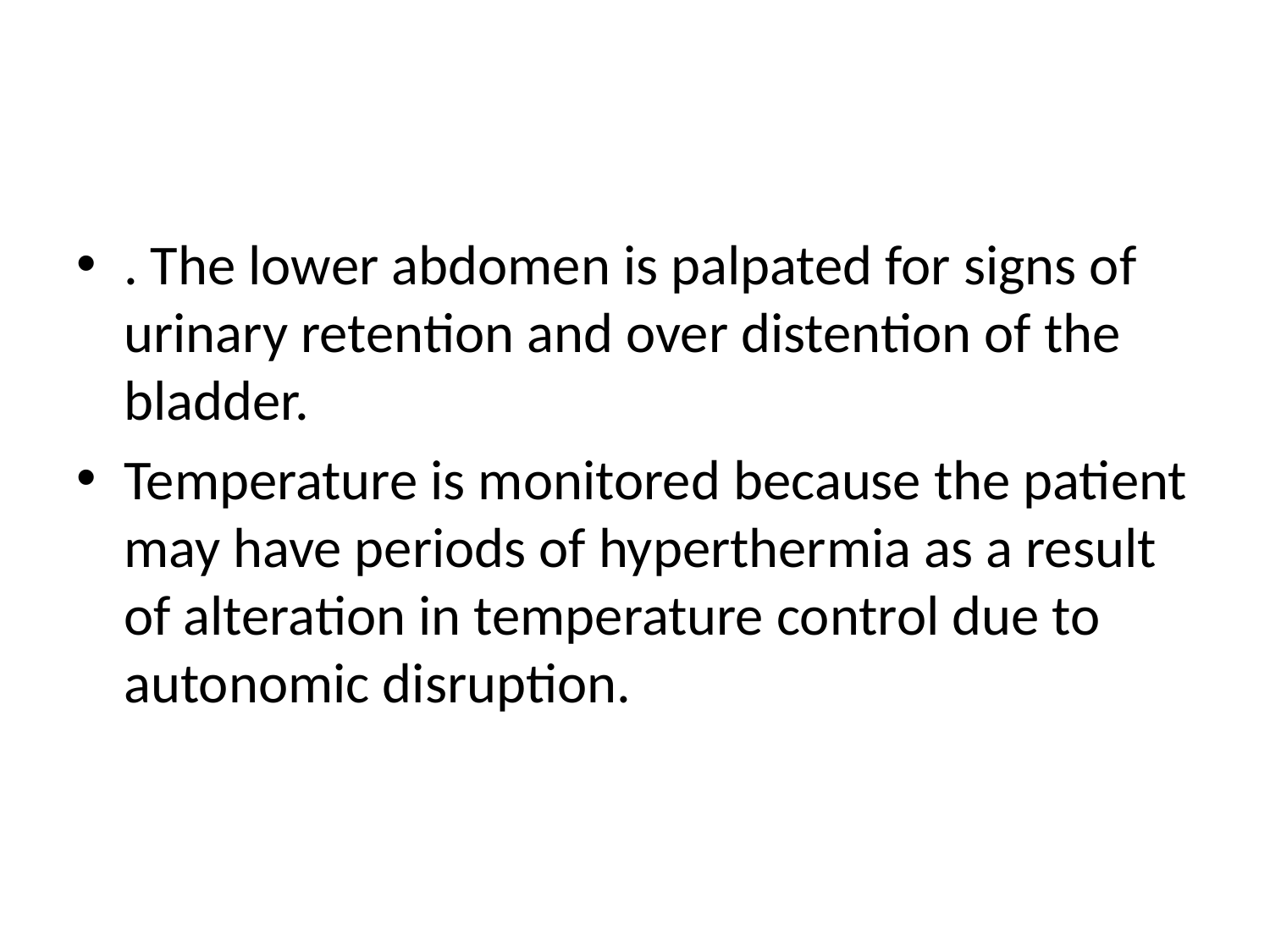

#
. The lower abdomen is palpated for signs of urinary retention and over distention of the bladder.
Temperature is monitored because the patient may have periods of hyperthermia as a result of alteration in temperature control due to autonomic disruption.